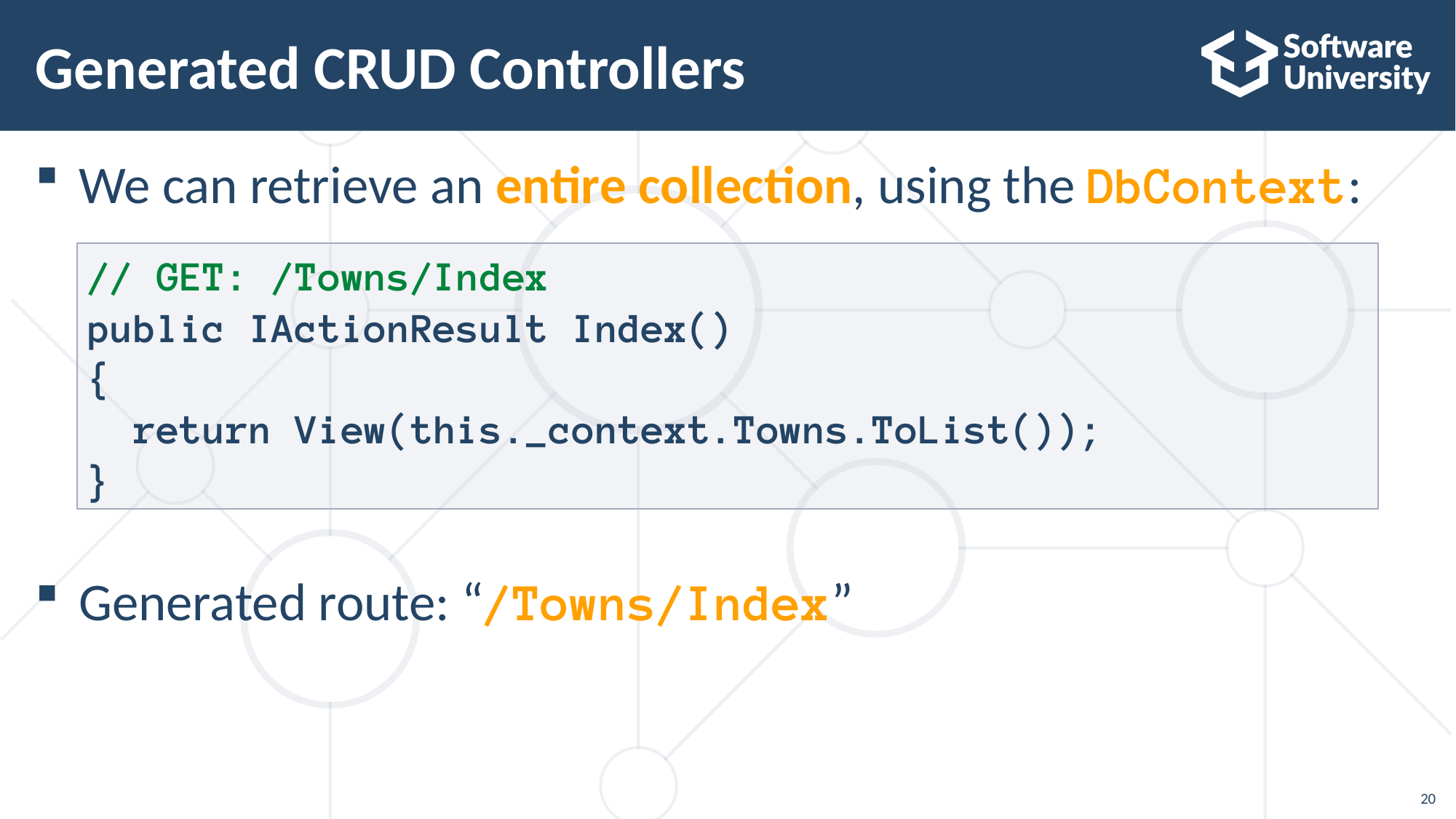

# Generated CRUD Controllers
We can retrieve an entire collection, using the DbContext:

Generated route: “/Towns/Index”
// GET: /Towns/Index
public IActionResult Index()
{
  return View(this._context.Towns.ToList());
}
20